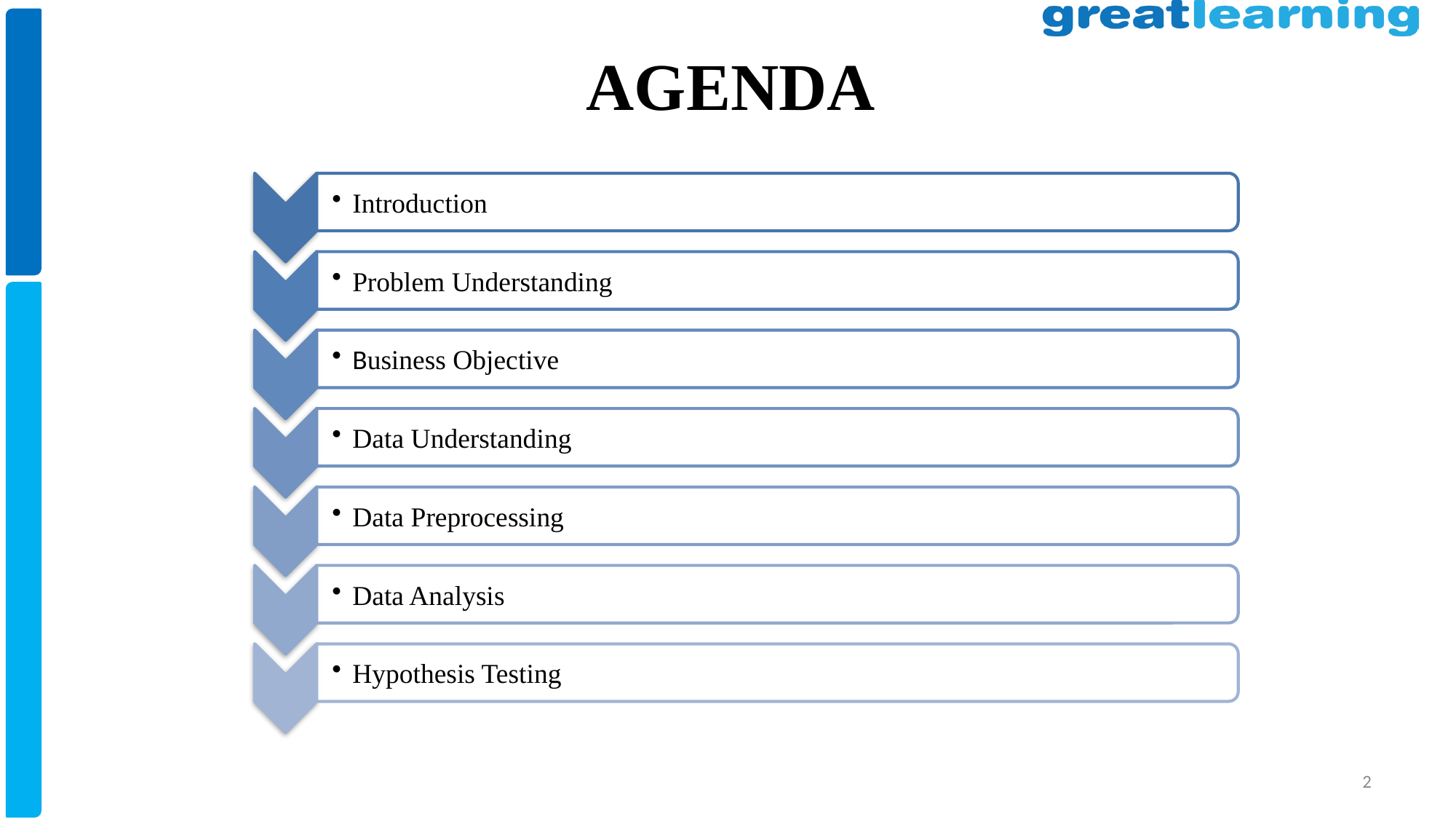

# AGENDA

Introduction

Problem Understanding

Business Objective

Data Understanding

Data Preprocessing

Data Analysis

Hypothesis Testing
2